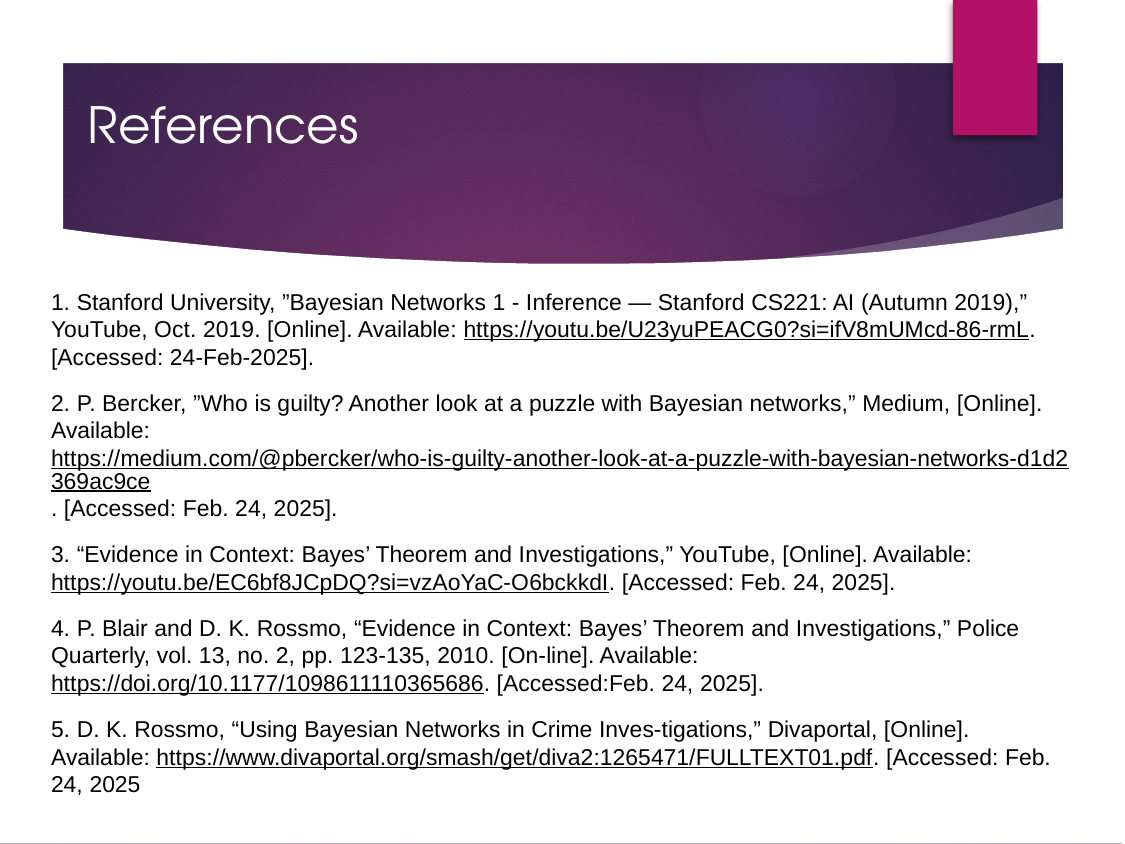

# References
1. Stanford University, ”Bayesian Networks 1 - Inference — Stanford CS221: AI (Autumn 2019),” YouTube, Oct. 2019. [Online]. Available: https://youtu.be/U23yuPEACG0?si=ifV8mUMcd-86-rmL. [Accessed: 24-Feb-2025].
2. P. Bercker, ”Who is guilty? Another look at a puzzle with Bayesian networks,” Medium, [Online]. Available: https://medium.com/@pbercker/who-is-guilty-another-look-at-a-puzzle-with-bayesian-networks-d1d2369ac9ce. [Accessed: Feb. 24, 2025].
3. “Evidence in Context: Bayes’ Theorem and Investigations,” YouTube, [Online]. Available: https://youtu.be/EC6bf8JCpDQ?si=vzAoYaC-O6bckkdI. [Accessed: Feb. 24, 2025].
4. P. Blair and D. K. Rossmo, “Evidence in Context: Bayes’ Theorem and Investigations,” Police Quarterly, vol. 13, no. 2, pp. 123-135, 2010. [On-line]. Available: https://doi.org/10.1177/1098611110365686. [Accessed:Feb. 24, 2025].
5. D. K. Rossmo, “Using Bayesian Networks in Crime Inves-tigations,” Divaportal, [Online]. Available: https://www.divaportal.org/smash/get/diva2:1265471/FULLTEXT01.pdf. [Accessed: Feb. 24, 2025
12